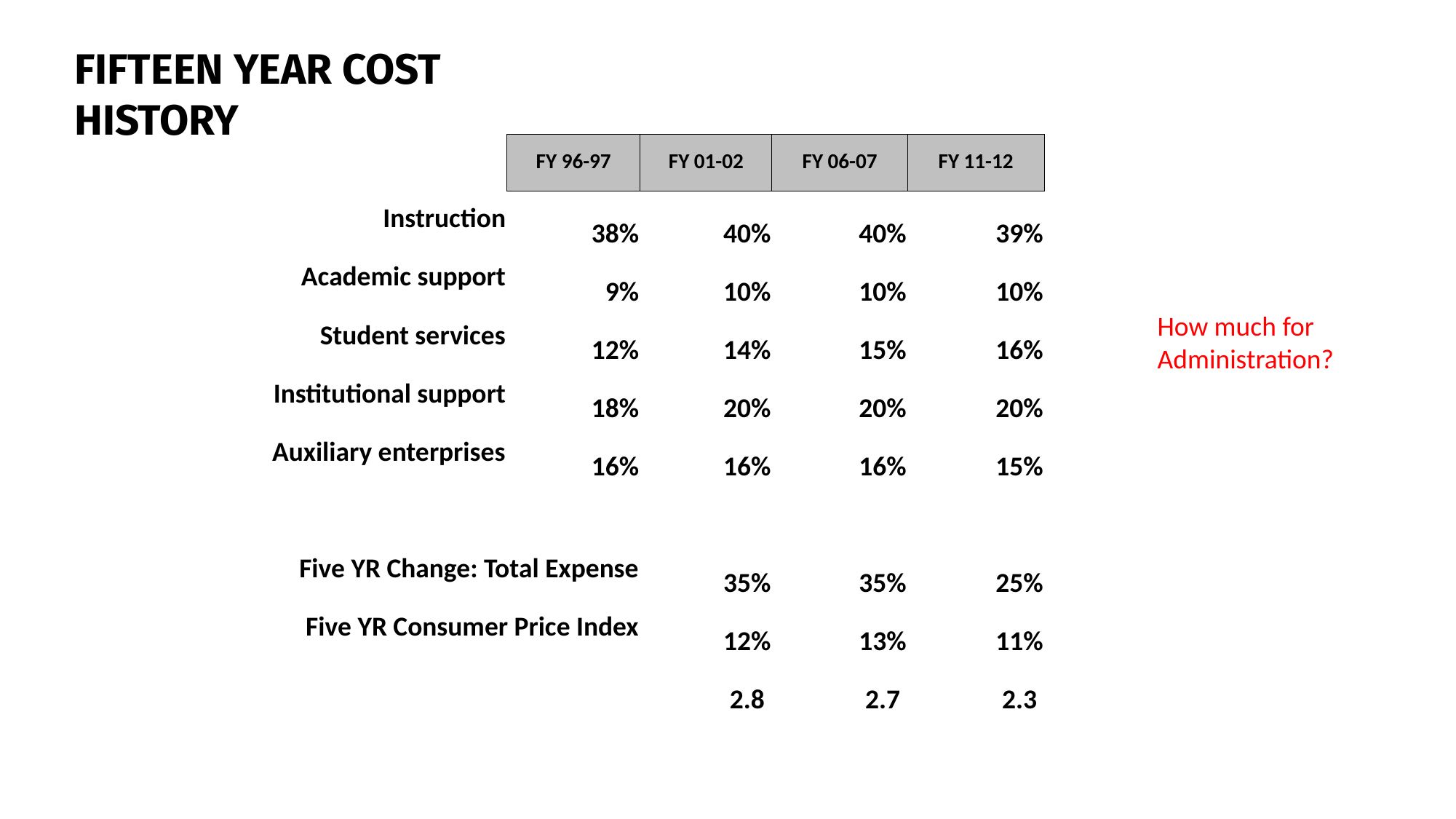

FIFTEEN YEAR COST HISTORY
|  | FY 96-97 | FY 01-02 | FY 06-07 | FY 11-12 |
| --- | --- | --- | --- | --- |
| Instruction | 38% | 40% | 40% | 39% |
| Academic support | 9% | 10% | 10% | 10% |
| Student services | 12% | 14% | 15% | 16% |
| Institutional support | 18% | 20% | 20% | 20% |
| Auxiliary enterprises | 16% | 16% | 16% | 15% |
|  |  |  |  |  |
| Five YR Change: Total Expense |  | 35% | 35% | 25% |
| Five YR Consumer Price Index |  | 12% | 13% | 11% |
|  |  | 2.8 | 2.7 | 2.3 |
How much for
Administration?